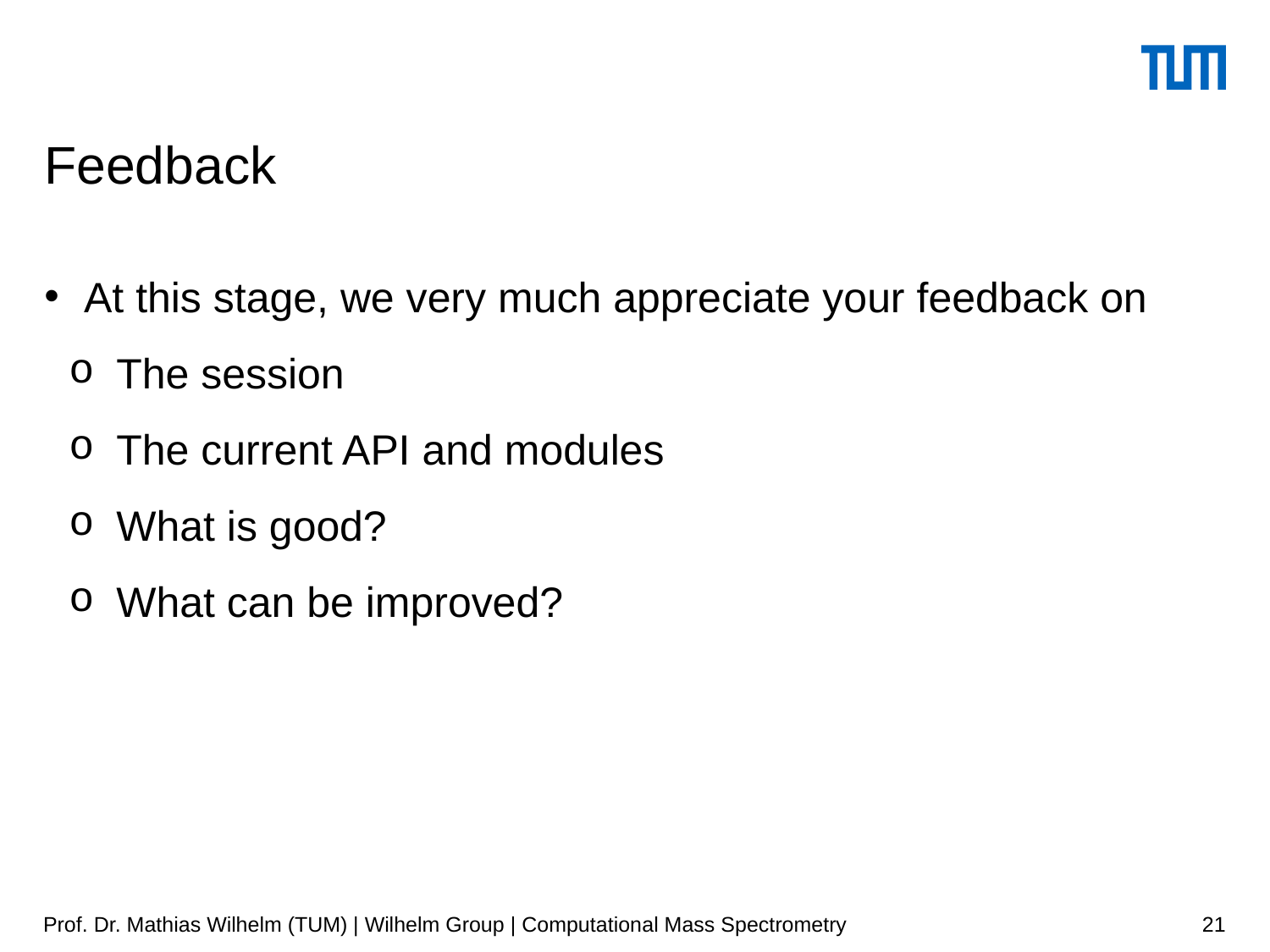

# Feedback
At this stage, we very much appreciate your feedback on
The session
The current API and modules
What is good?
What can be improved?

Prof. Dr. Mathias Wilhelm (TUM) | Wilhelm Group | Computational Mass Spectrometry
21